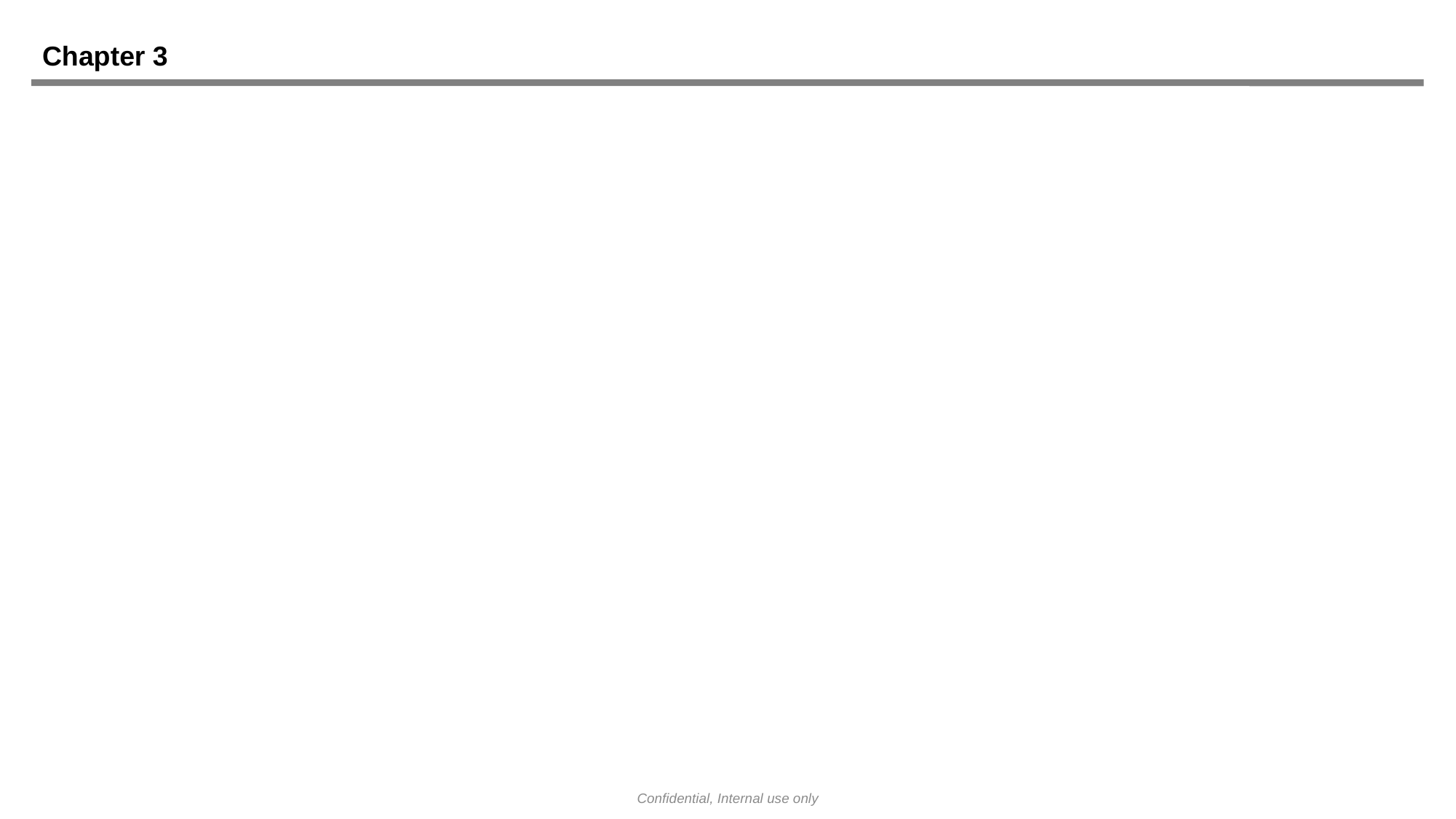

# Chapter 3

Confidential, Internal use only